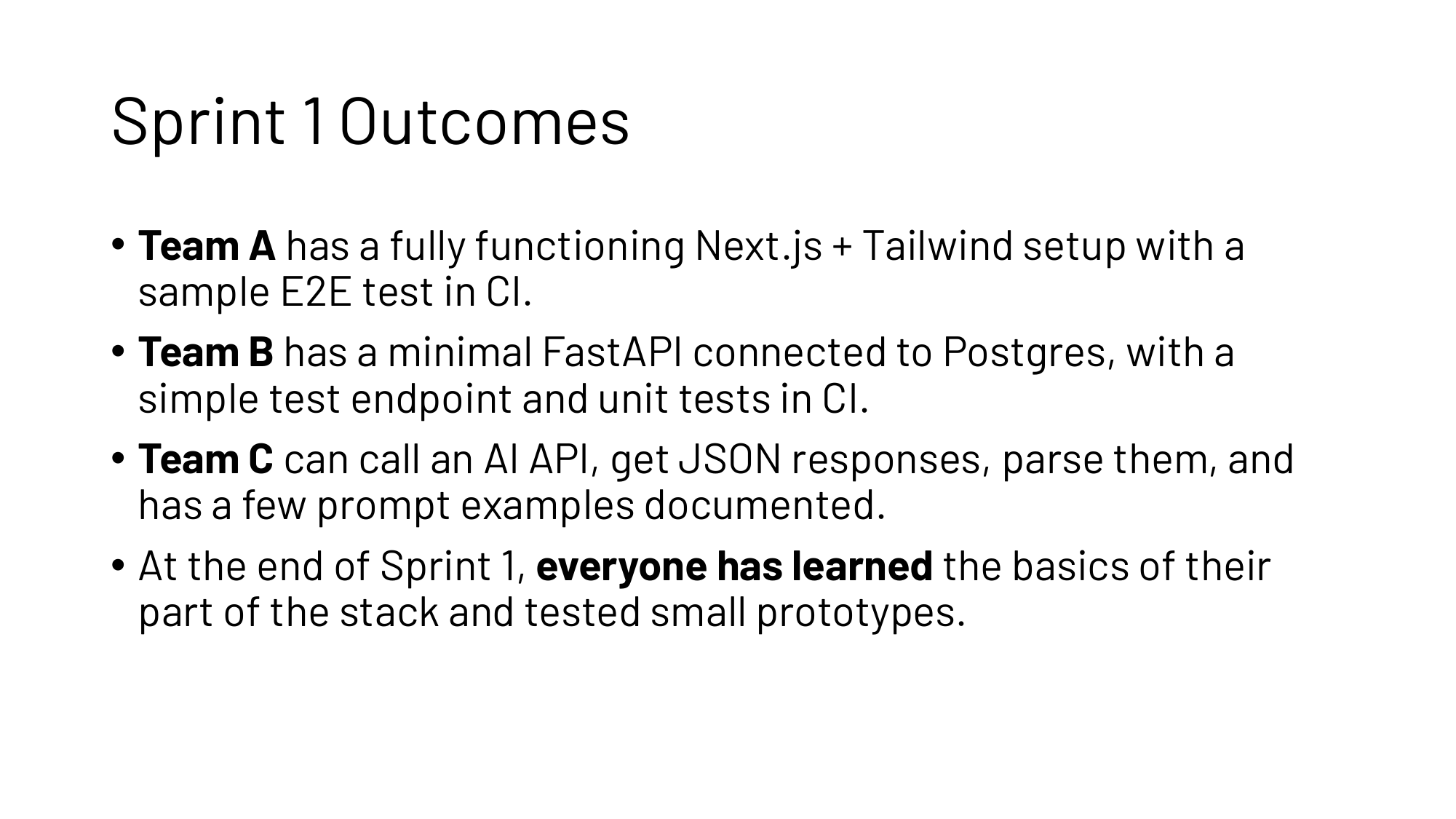

# Sprint 1 Outcomes
Team A has a fully functioning Next.js + Tailwind setup with a sample E2E test in CI.
Team B has a minimal FastAPI connected to Postgres, with a simple test endpoint and unit tests in CI.
Team C can call an AI API, get JSON responses, parse them, and has a few prompt examples documented.
At the end of Sprint 1, everyone has learned the basics of their part of the stack and tested small prototypes.